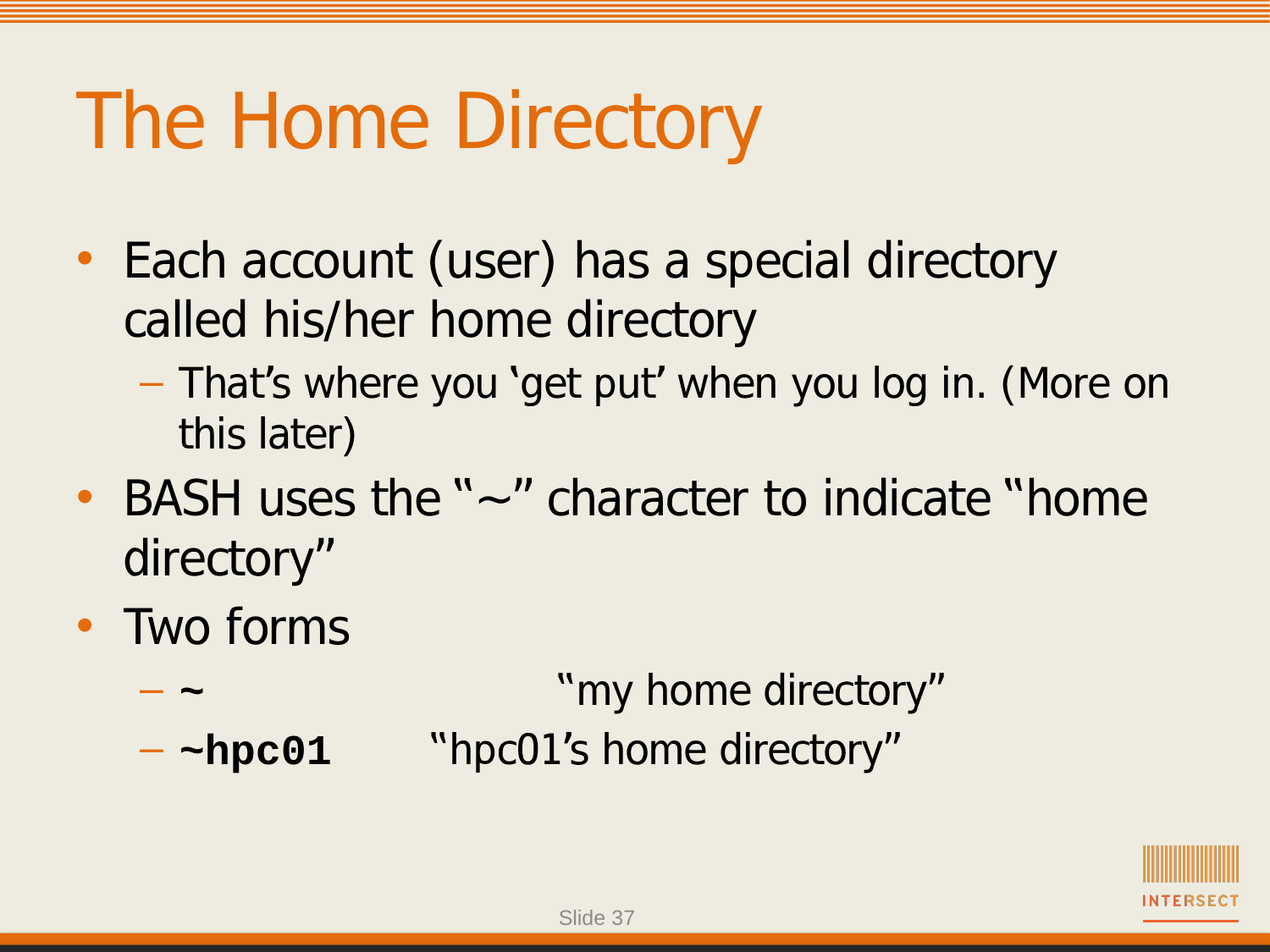

# The Home Directory
Each account (user) has a special directory called his/her home directory
That’s where you ‘get put’ when you log in. (More on this later)
BASH uses the “~” character to indicate “home directory”
Two forms
~ 			“my home directory”
~hpc01 	“hpc01’s home directory”

Slide 37